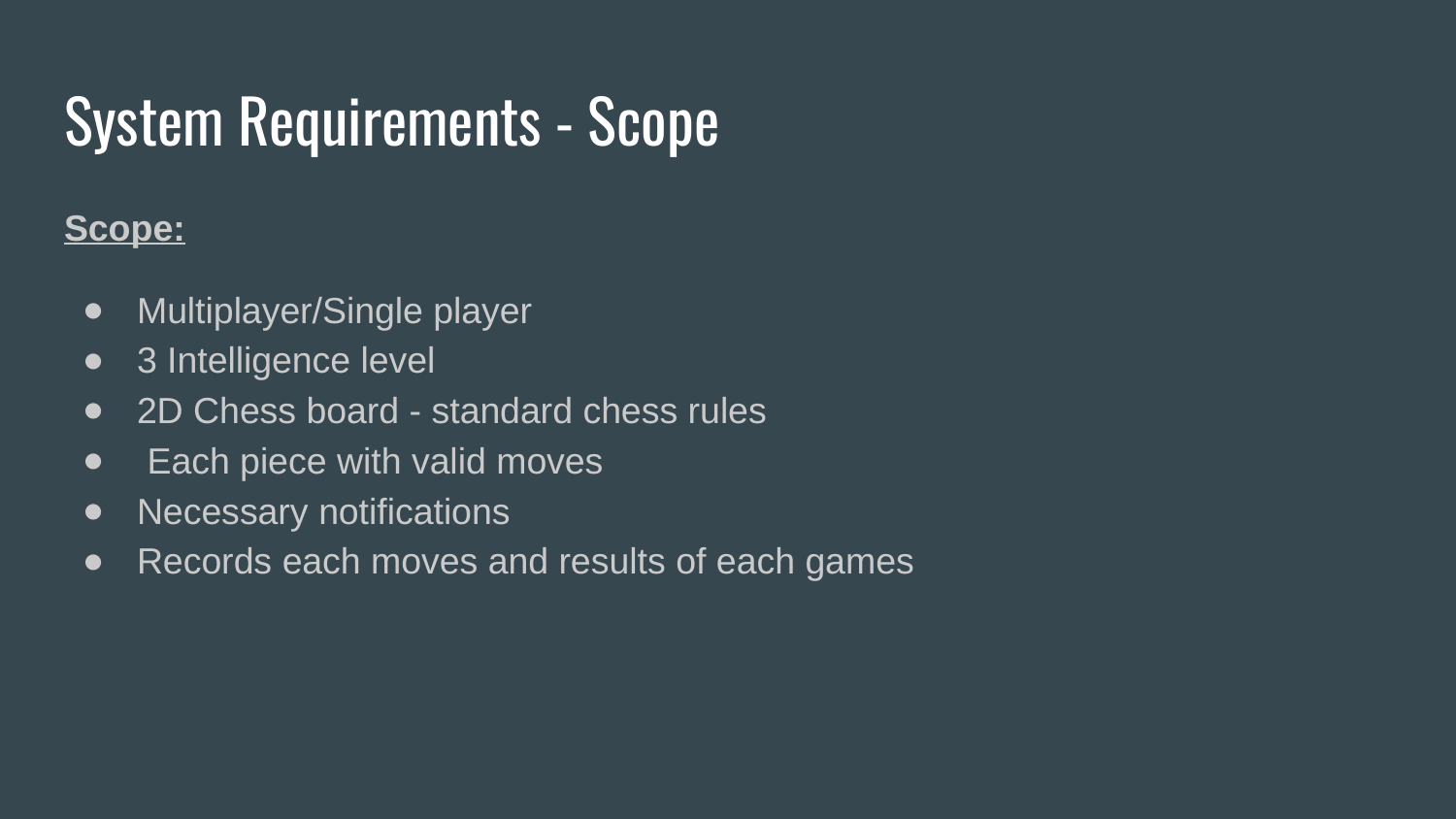

# System Requirements - Scope
Scope:
Multiplayer/Single player
3 Intelligence level
2D Chess board - standard chess rules
 Each piece with valid moves
Necessary notifications
Records each moves and results of each games